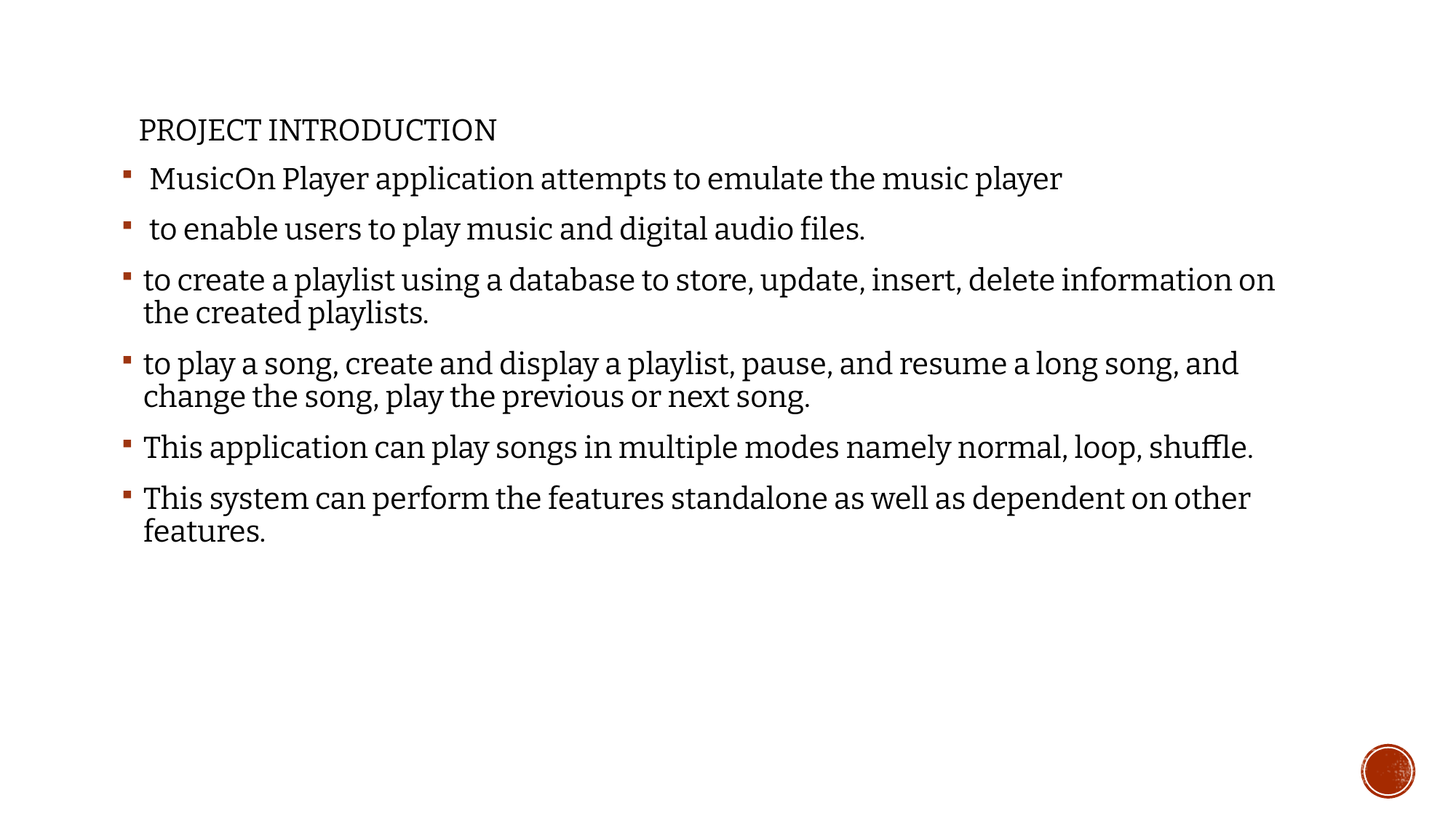

# Project Introduction
 MusicOn Player application attempts to emulate the music player
 to enable users to play music and digital audio files.
to create a playlist using a database to store, update, insert, delete information on the created playlists.
to play a song, create and display a playlist, pause, and resume a long song, and change the song, play the previous or next song.
This application can play songs in multiple modes namely normal, loop, shuffle.
This system can perform the features standalone as well as dependent on other features.